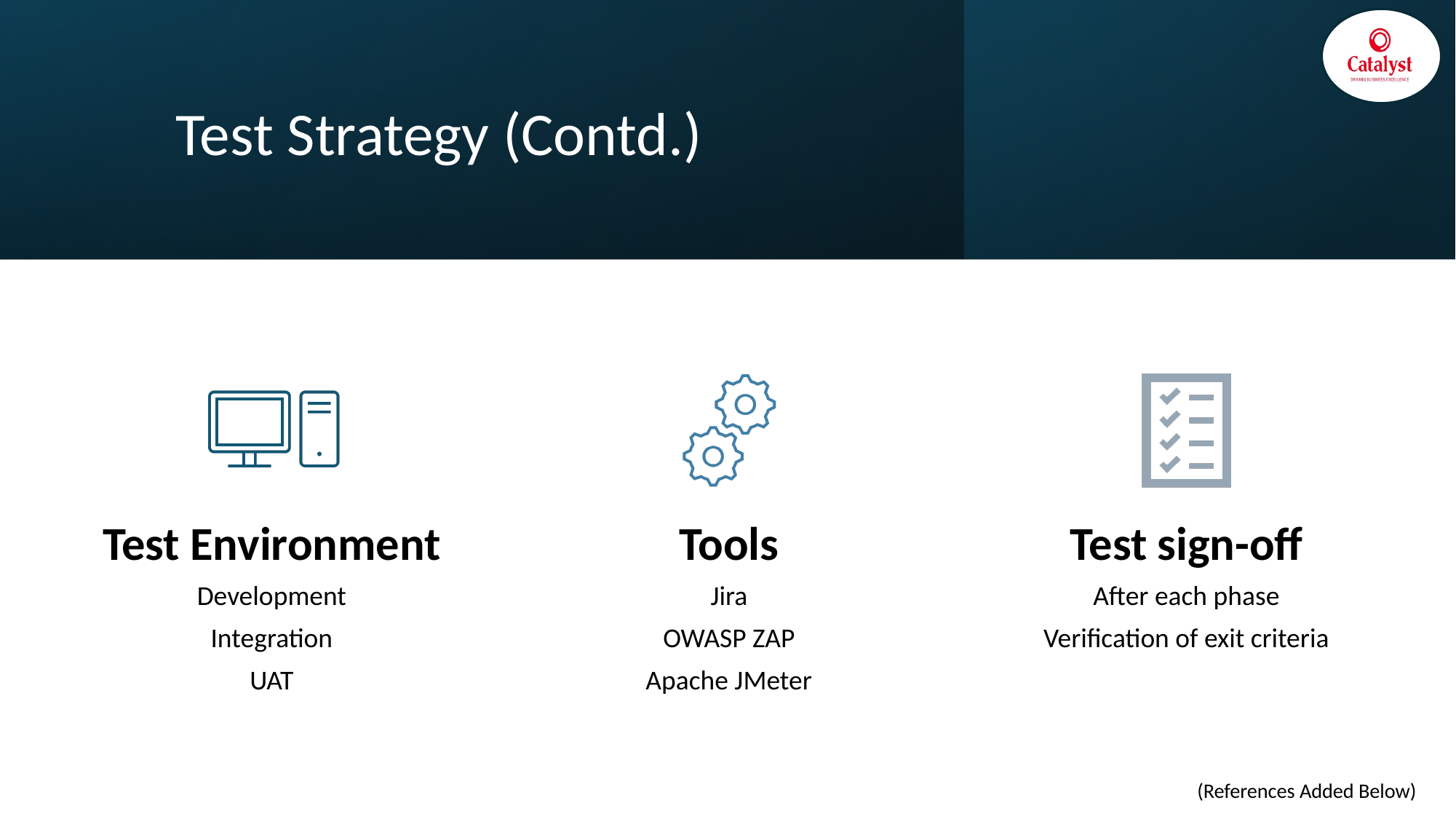

# Test Strategy (Contd.)
Test Environment
Development
Integration
UAT
Tools
Jira
OWASP ZAP
Apache JMeter
Test sign-off
After each phase
Verification of exit criteria
(References Added Below)